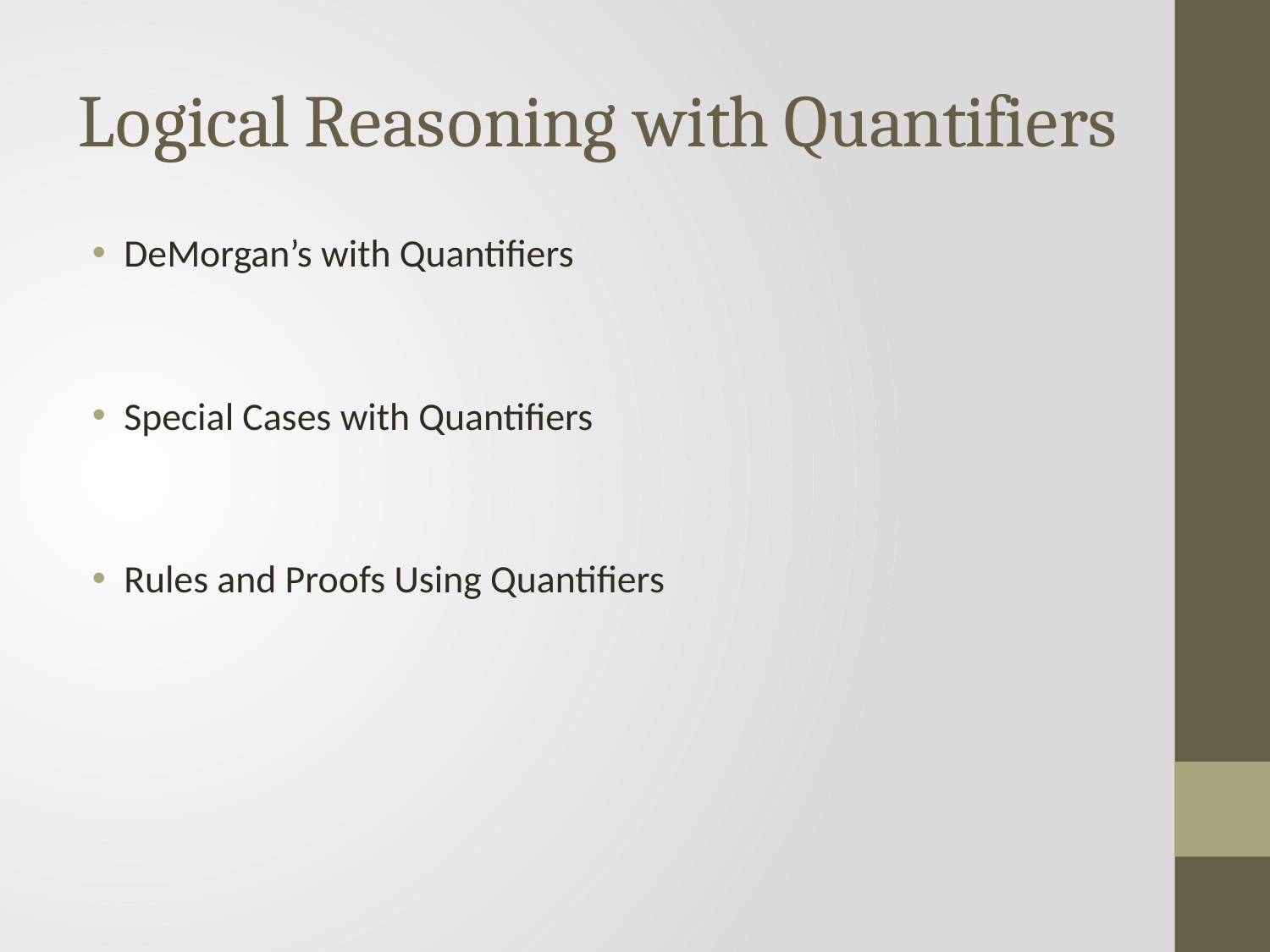

# Logical Reasoning with Quantifiers
DeMorgan’s with Quantifiers

Special Cases with Quantifiers

Rules and Proofs Using Quantifiers